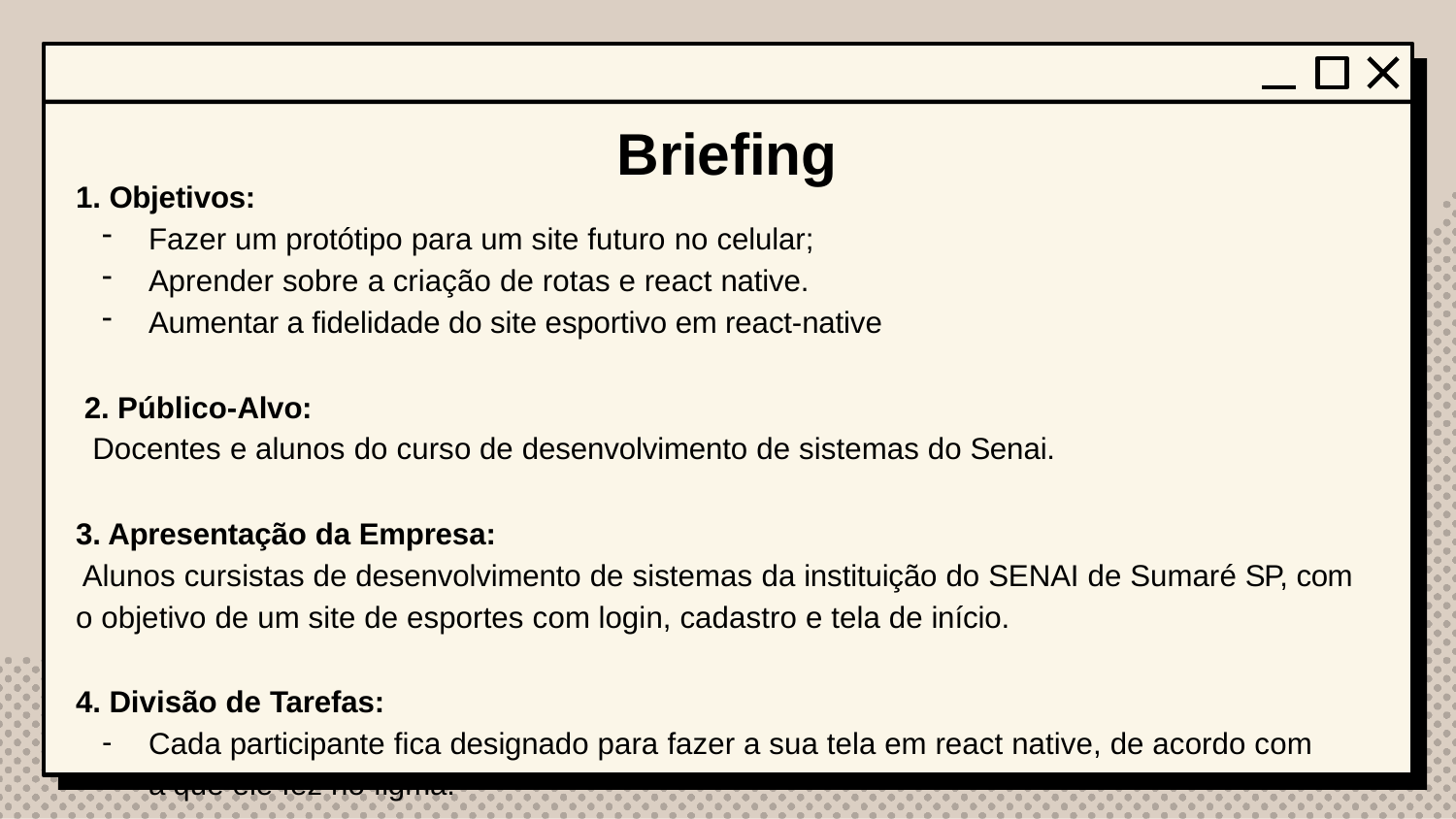

# Briefing
Objetivos:
Fazer um protótipo para um site futuro no celular;
Aprender sobre a criação de rotas e react native.
Aumentar a fidelidade do site esportivo em react-native

Público-Alvo:
Docentes e alunos do curso de desenvolvimento de sistemas do Senai.

Apresentação da Empresa:
Alunos cursistas de desenvolvimento de sistemas da instituição do SENAI de Sumaré SP, com o objetivo de um site de esportes com login, cadastro e tela de início.

Divisão de Tarefas:
Cada participante fica designado para fazer a sua tela em react native, de acordo com a que ele fez no figma.